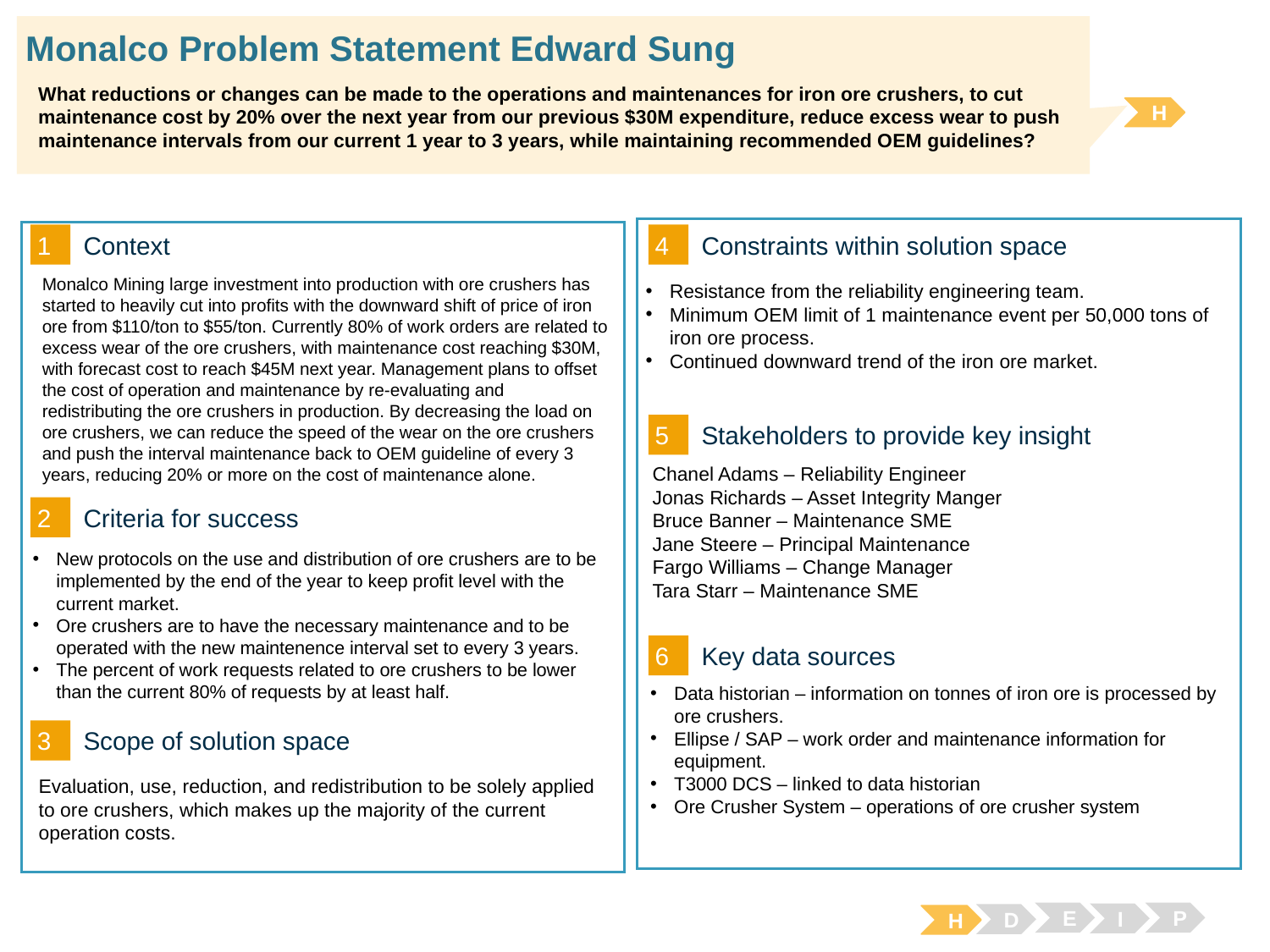

# Monalco Problem Statement Edward Sung
What reductions or changes can be made to the operations and maintenances for iron ore crushers, to cut maintenance cost by 20% over the next year from our previous $30M expenditure, reduce excess wear to push maintenance intervals from our current 1 year to 3 years, while maintaining recommended OEM guidelines?
H

1
4
Context
Constraints within solution space
Monalco Mining large investment into production with ore crushers has started to heavily cut into profits with the downward shift of price of iron ore from $110/ton to $55/ton. Currently 80% of work orders are related to excess wear of the ore crushers, with maintenance cost reaching $30M, with forecast cost to reach $45M next year. Management plans to offset the cost of operation and maintenance by re-evaluating and redistributing the ore crushers in production. By decreasing the load on ore crushers, we can reduce the speed of the wear on the ore crushers and push the interval maintenance back to OEM guideline of every 3 years, reducing 20% or more on the cost of maintenance alone.
Resistance from the reliability engineering team.
Minimum OEM limit of 1 maintenance event per 50,000 tons of iron ore process.
Continued downward trend of the iron ore market.
5
Stakeholders to provide key insight
Chanel Adams – Reliability Engineer
Jonas Richards – Asset Integrity Manger
Bruce Banner – Maintenance SME
Jane Steere – Principal Maintenance
Fargo Williams – Change Manager
Tara Starr – Maintenance SME
2
Criteria for success
New protocols on the use and distribution of ore crushers are to be implemented by the end of the year to keep profit level with the current market.
Ore crushers are to have the necessary maintenance and to be operated with the new maintenence interval set to every 3 years.
The percent of work requests related to ore crushers to be lower than the current 80% of requests by at least half.
6
Key data sources
Data historian – information on tonnes of iron ore is processed by ore crushers.
Ellipse / SAP – work order and maintenance information for equipment.
T3000 DCS – linked to data historian
Ore Crusher System – operations of ore crusher system
3
Scope of solution space
Evaluation, use, reduction, and redistribution to be solely applied to ore crushers, which makes up the majority of the current operation costs.
E
P
I
D
H